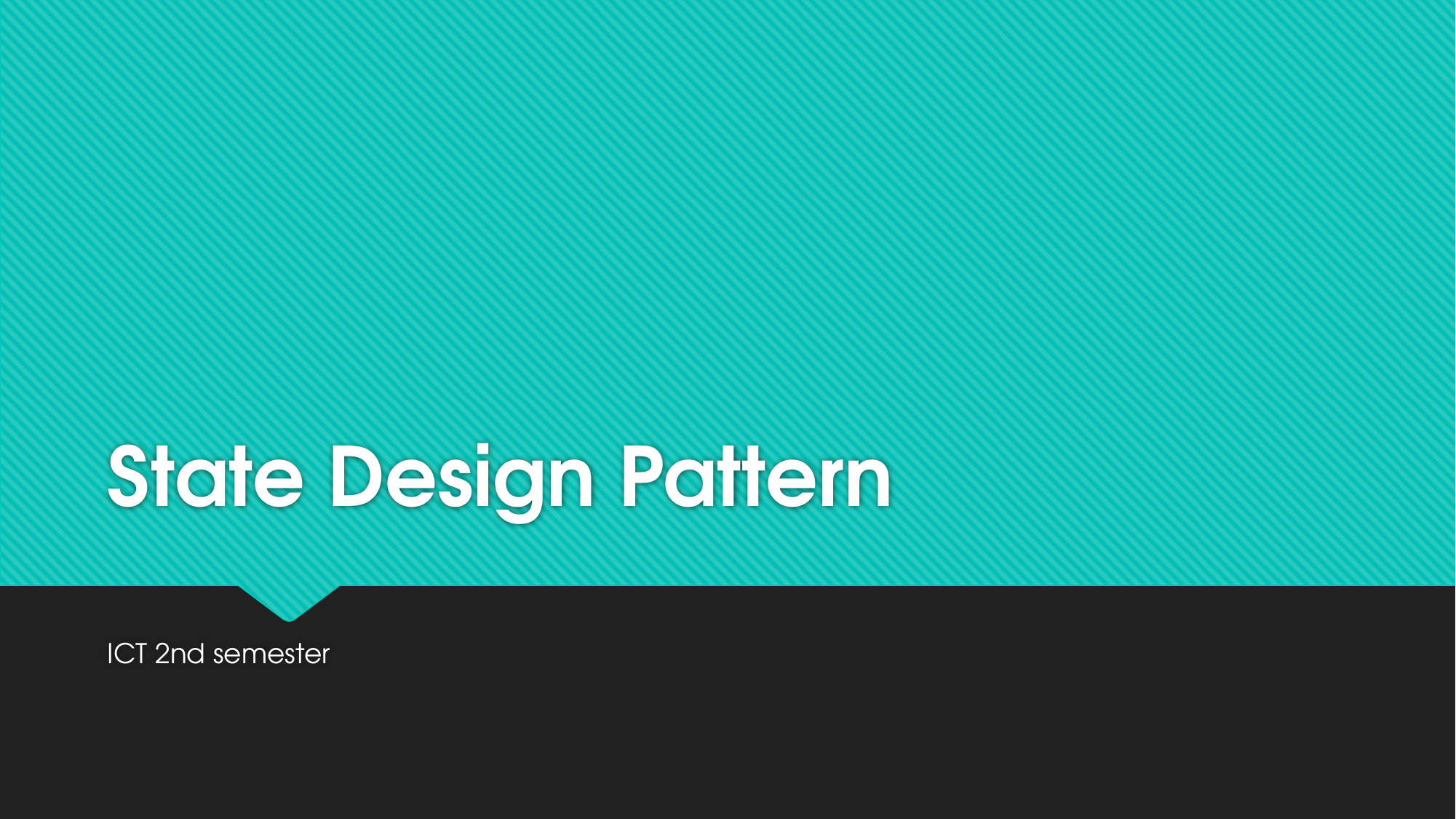

# State Design Pattern
ICT 2nd semester